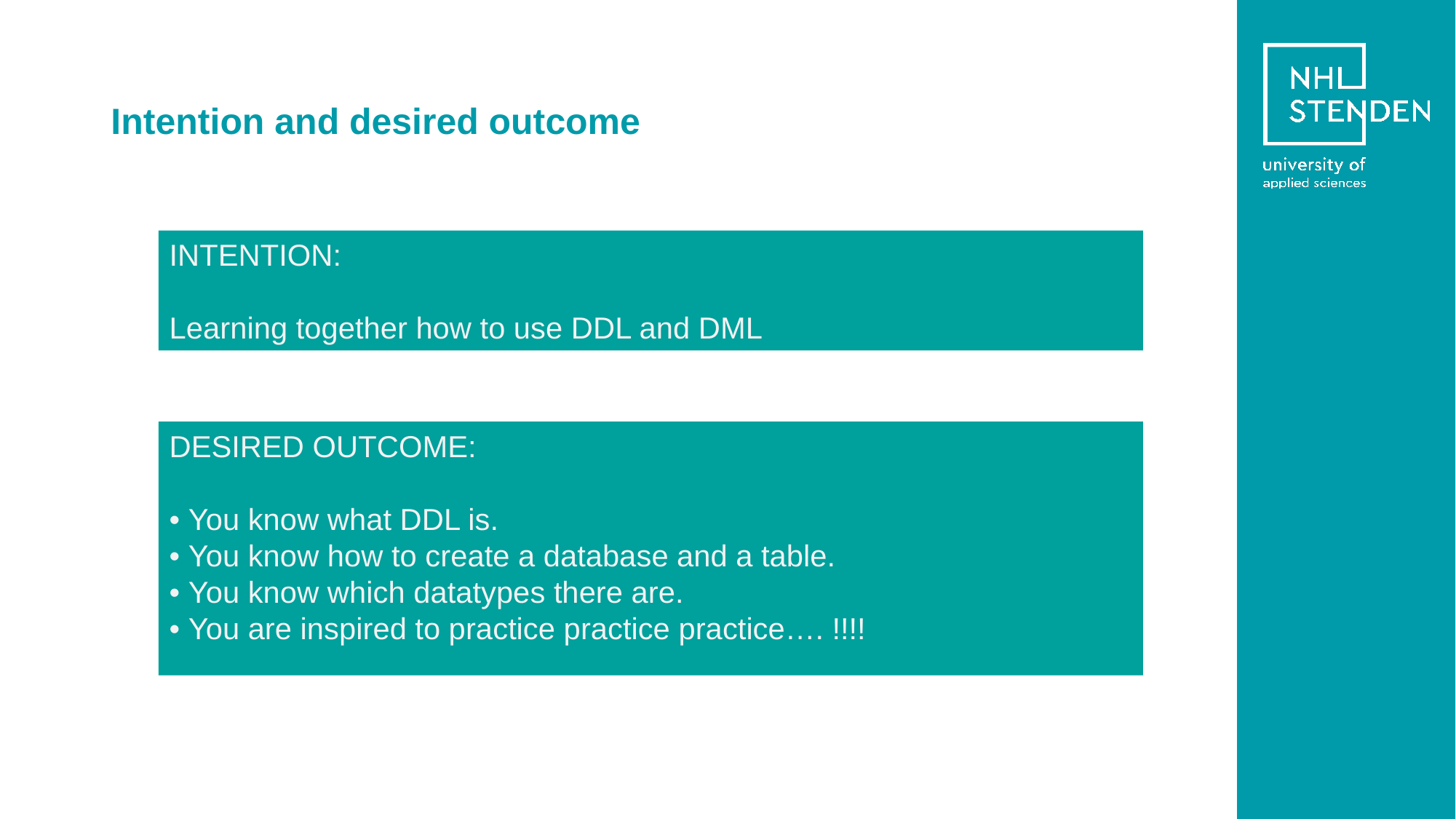

# Intention and desired outcome
INTENTION:

Learning together how to use DDL and DML
DESIRED OUTCOME:

• You know what DDL is.
• You know how to create a database and a table.
• You know which datatypes there are.
• You are inspired to practice practice practice…. !!!!